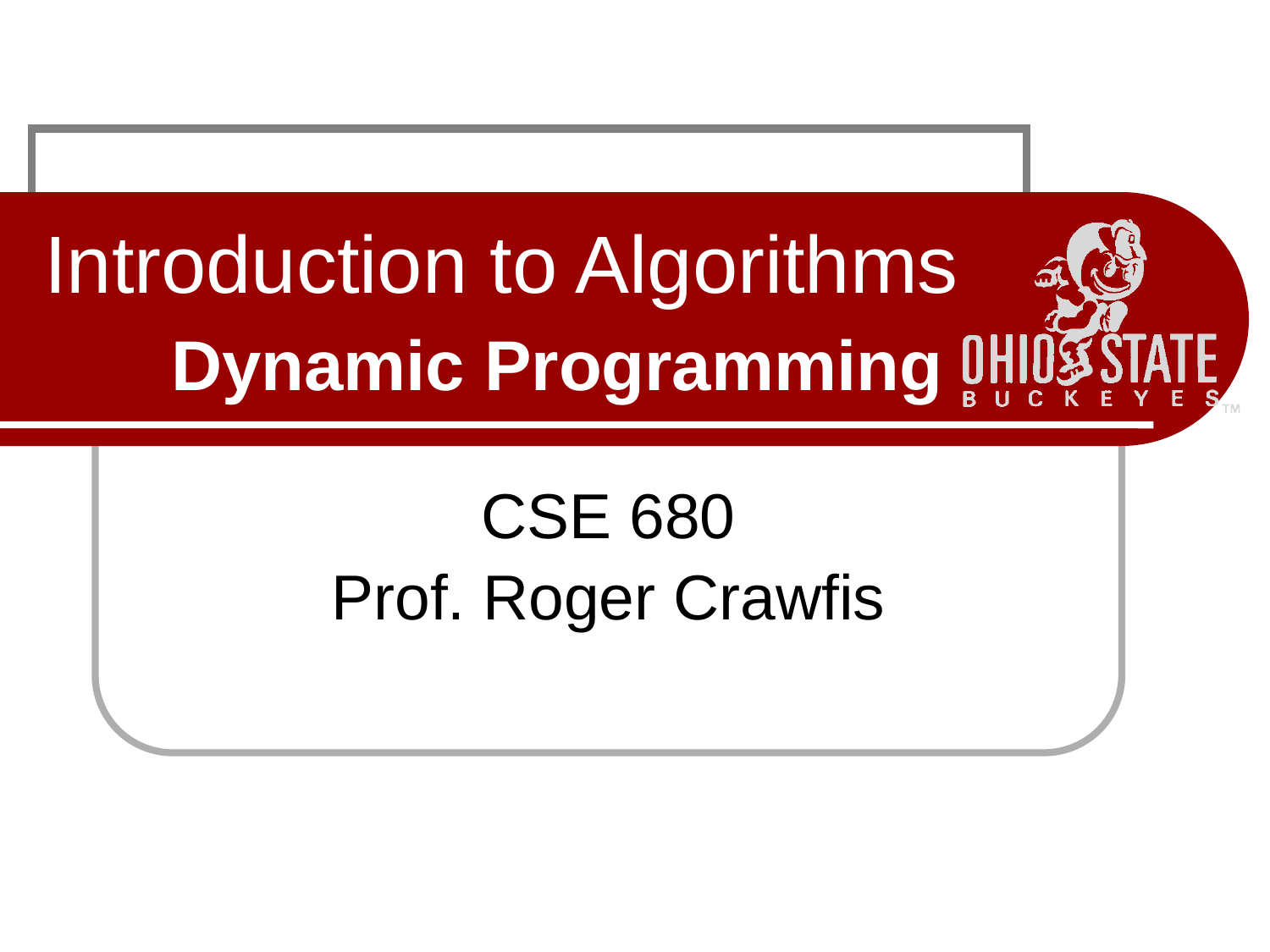

# Introduction to Algorithms Dynamic Programming
CSE 680
Prof. Roger Crawfis